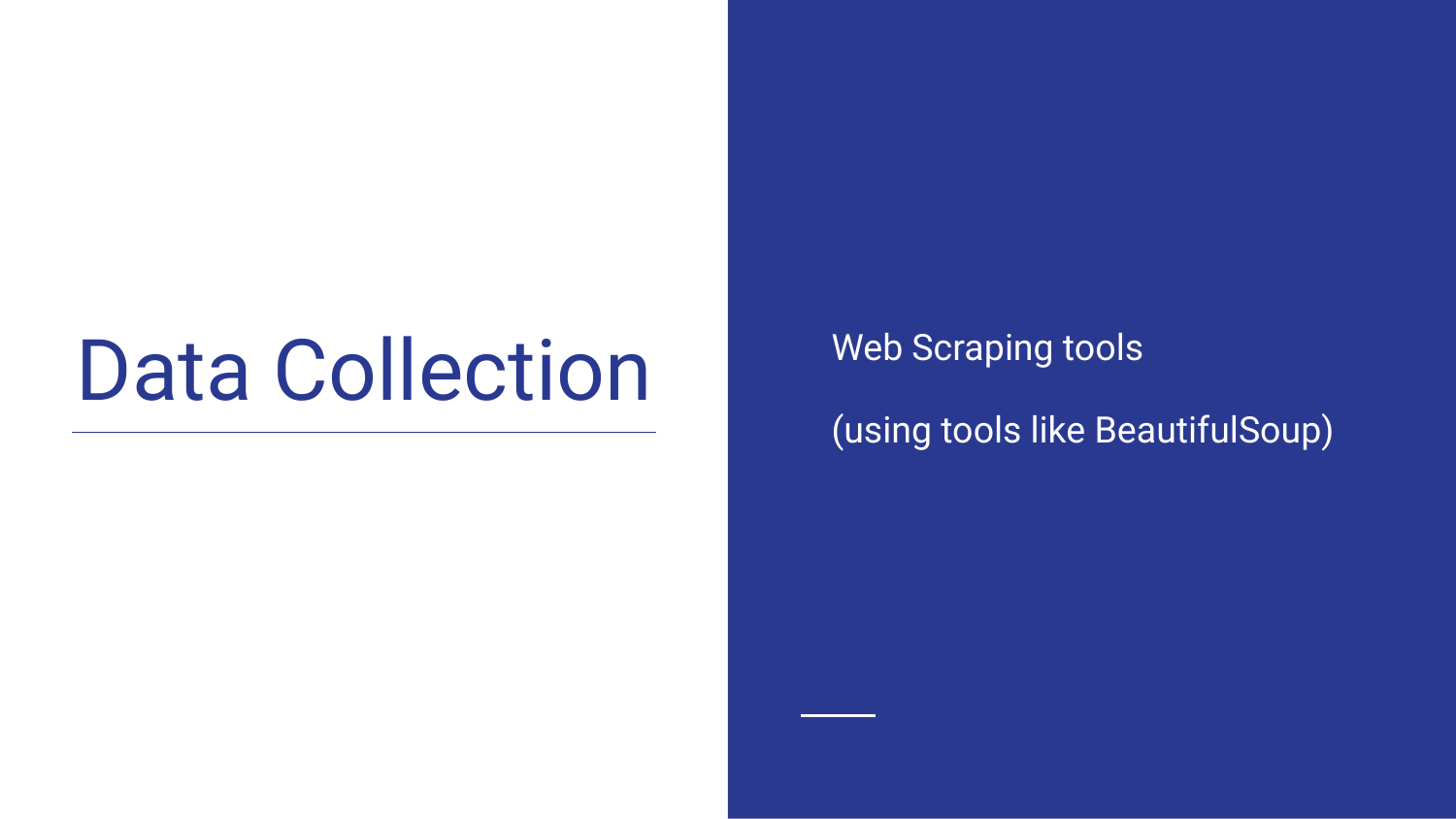

Web Scraping tools
(using tools like BeautifulSoup)

# Data Collection